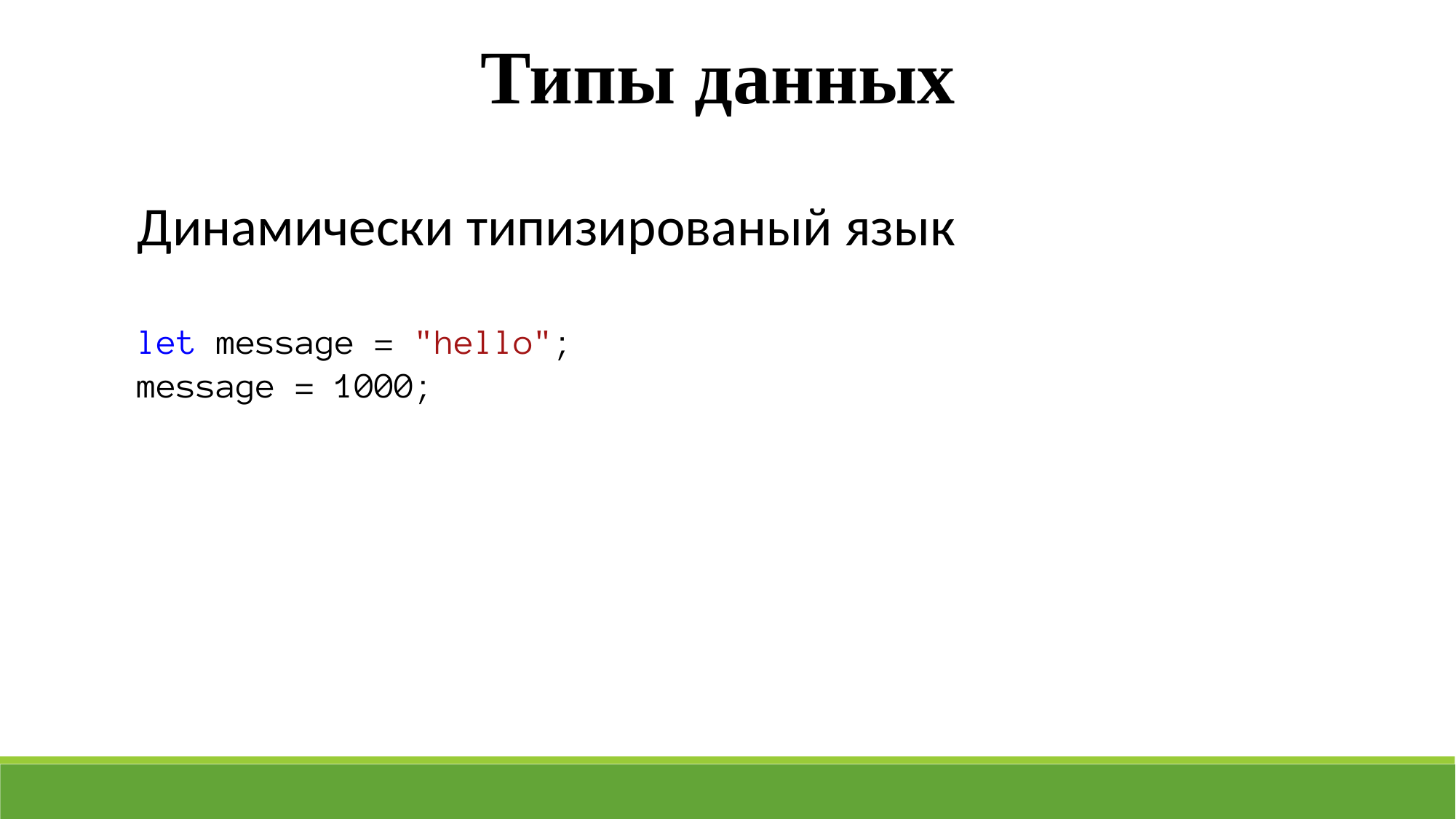

Типы данных
Динамически типизированый язык
let message = "hello";
message = 1000;